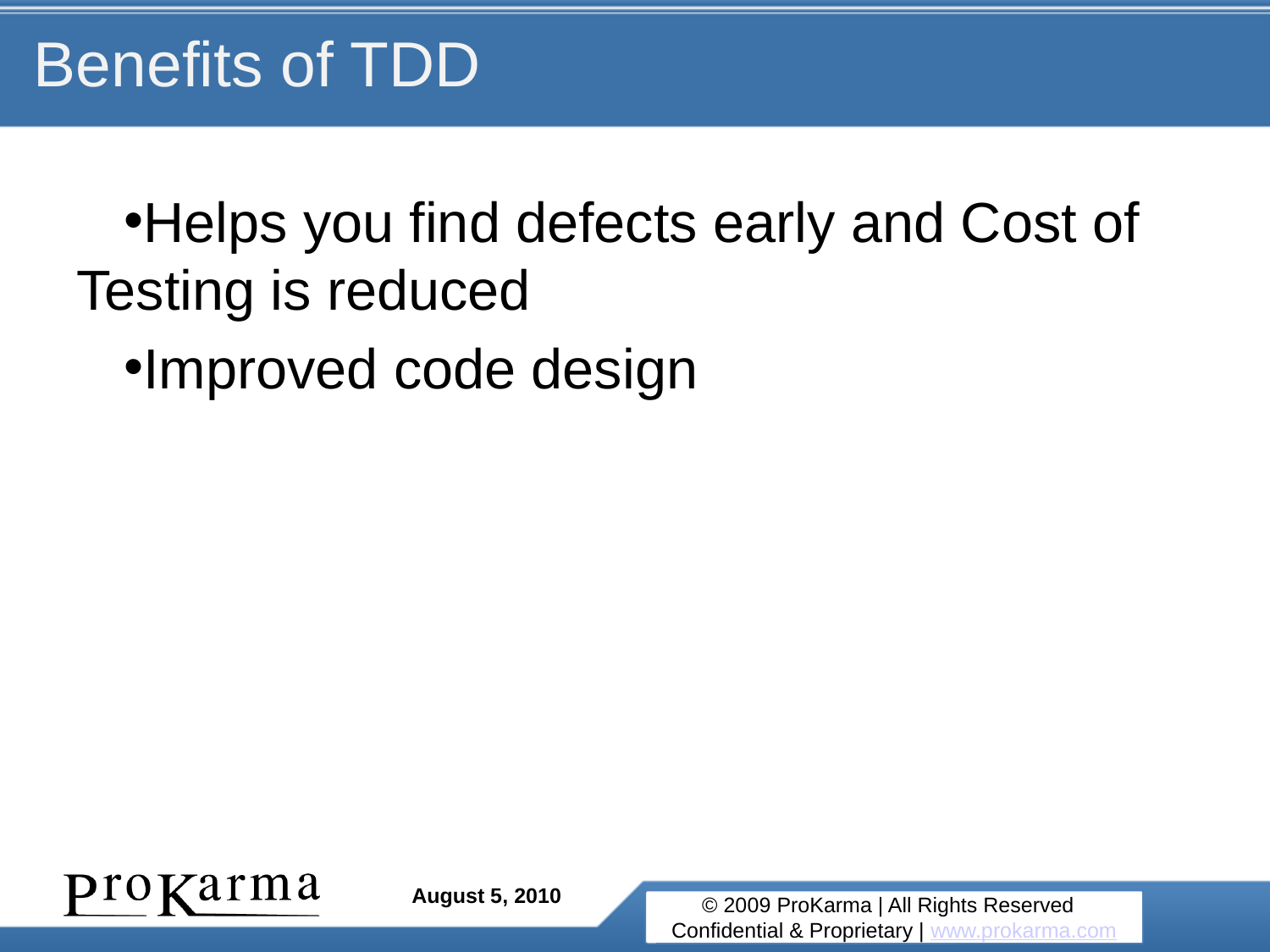

# Benefits of TDD
Helps you find defects early and Cost of Testing is reduced
Improved code design